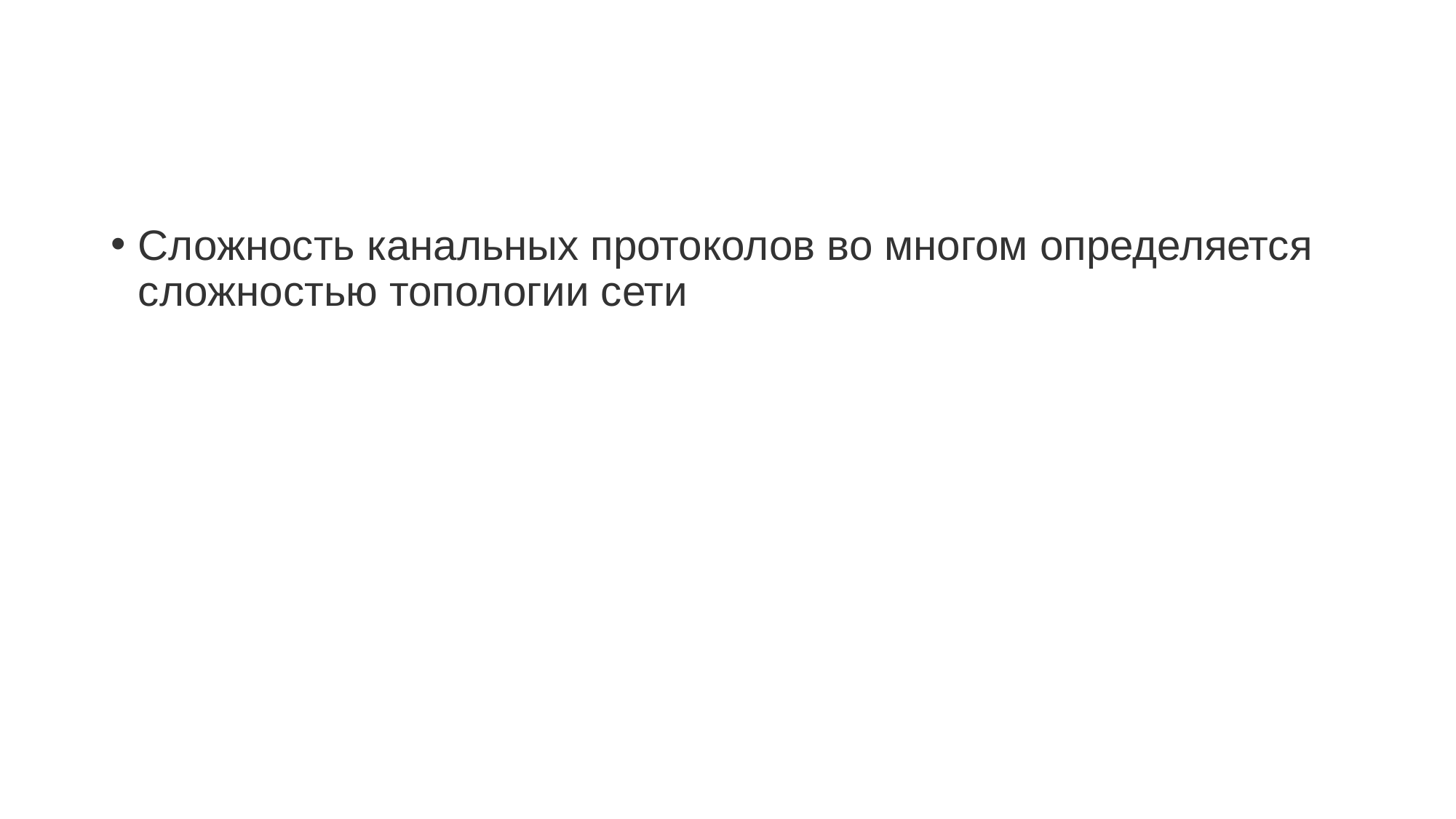

#
Сложность канальных протоколов во многом определяется сложностью топологии сети